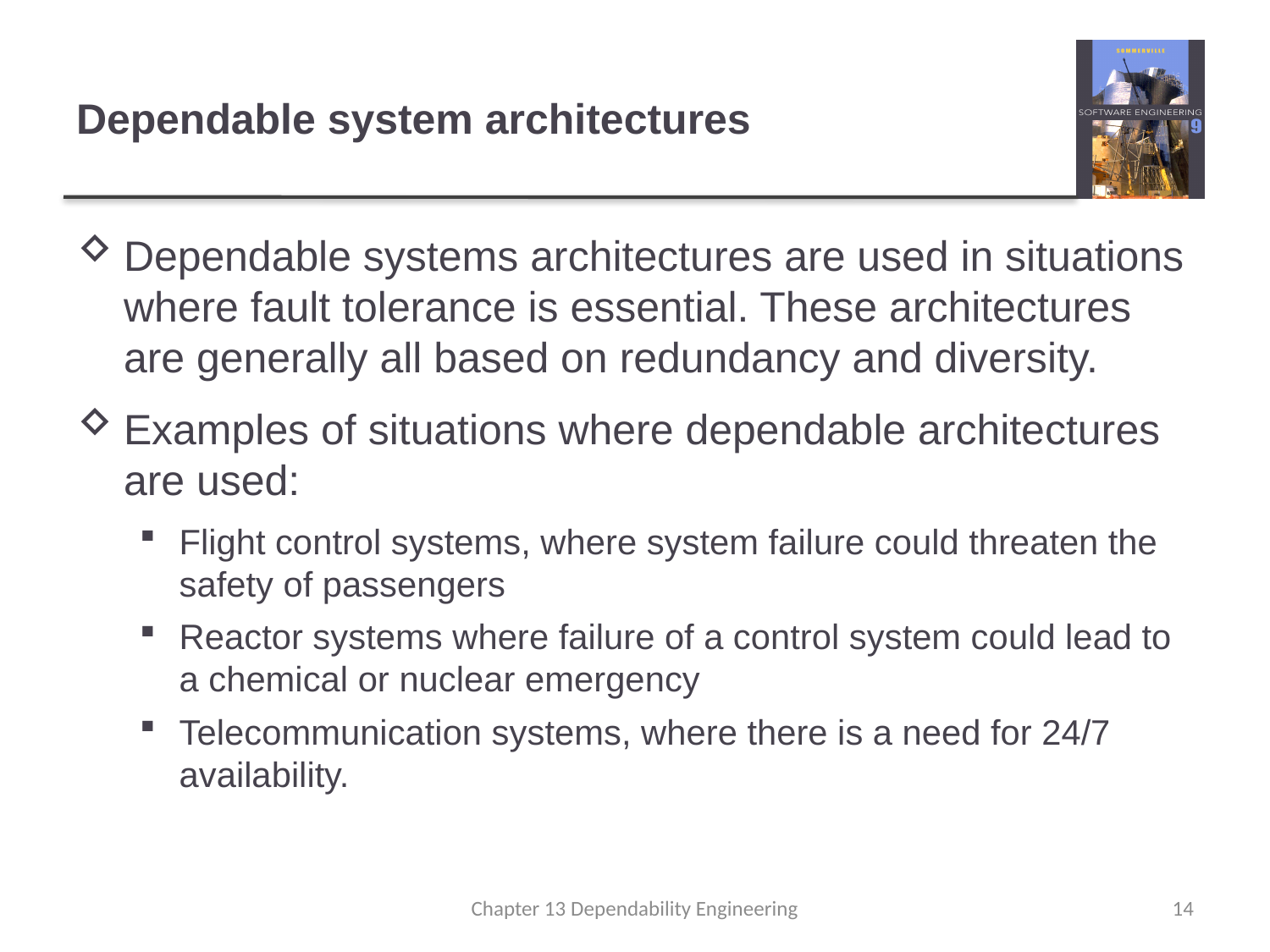

# Dependable system architectures
Dependable systems architectures are used in situations where fault tolerance is essential. These architectures are generally all based on redundancy and diversity.
Examples of situations where dependable architectures are used:
Flight control systems, where system failure could threaten the safety of passengers
Reactor systems where failure of a control system could lead to a chemical or nuclear emergency
Telecommunication systems, where there is a need for 24/7 availability.
Chapter 13 Dependability Engineering
14